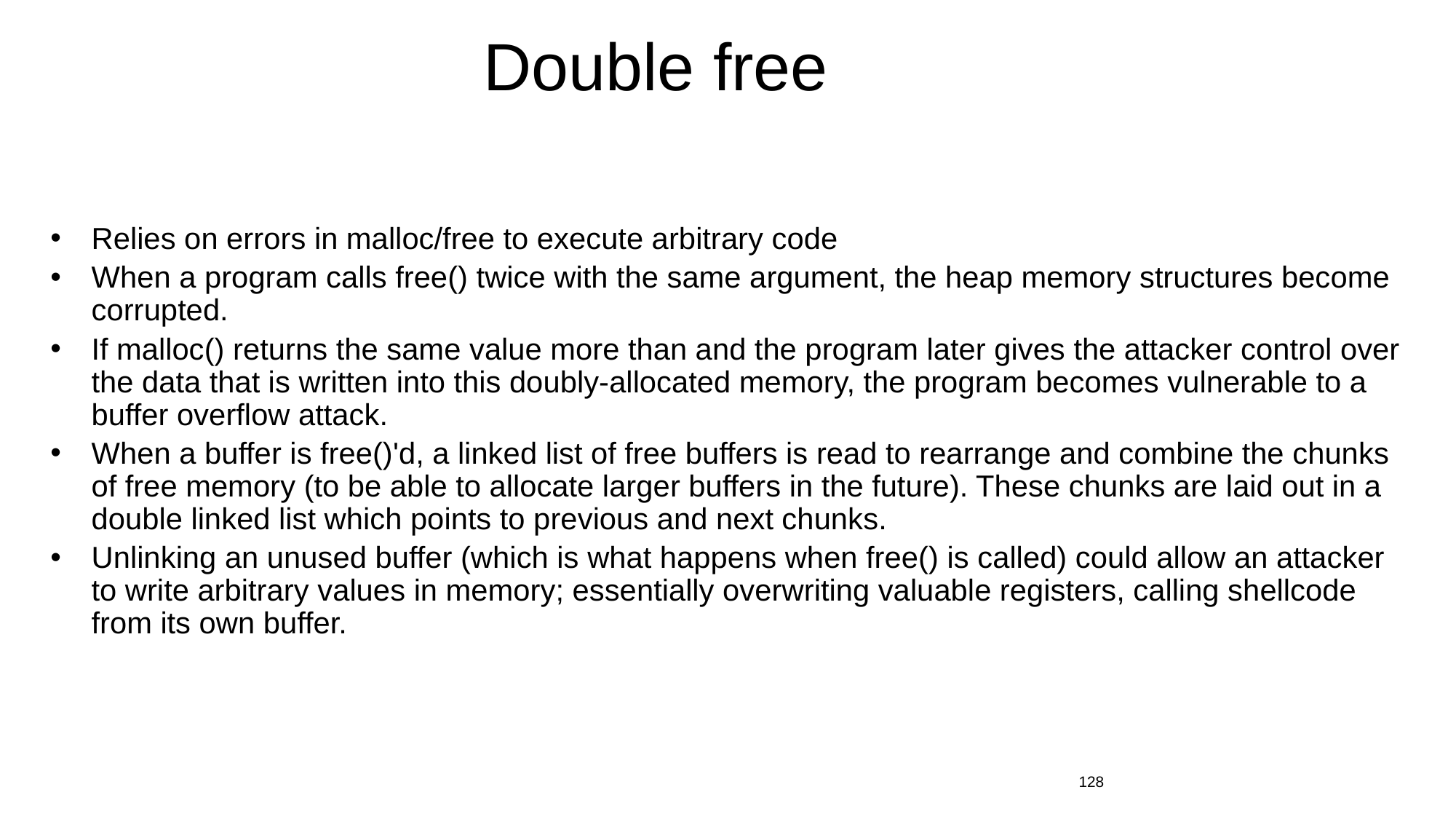

# Double free
Relies on errors in malloc/free to execute arbitrary code
When a program calls free() twice with the same argument, the heap memory structures become corrupted.
If malloc() returns the same value more than and the program later gives the attacker control over the data that is written into this doubly-allocated memory, the program becomes vulnerable to a buffer overflow attack.
When a buffer is free()'d, a linked list of free buffers is read to rearrange and combine the chunks of free memory (to be able to allocate larger buffers in the future). These chunks are laid out in a double linked list which points to previous and next chunks.
Unlinking an unused buffer (which is what happens when free() is called) could allow an attacker to write arbitrary values in memory; essentially overwriting valuable registers, calling shellcode from its own buffer.
128